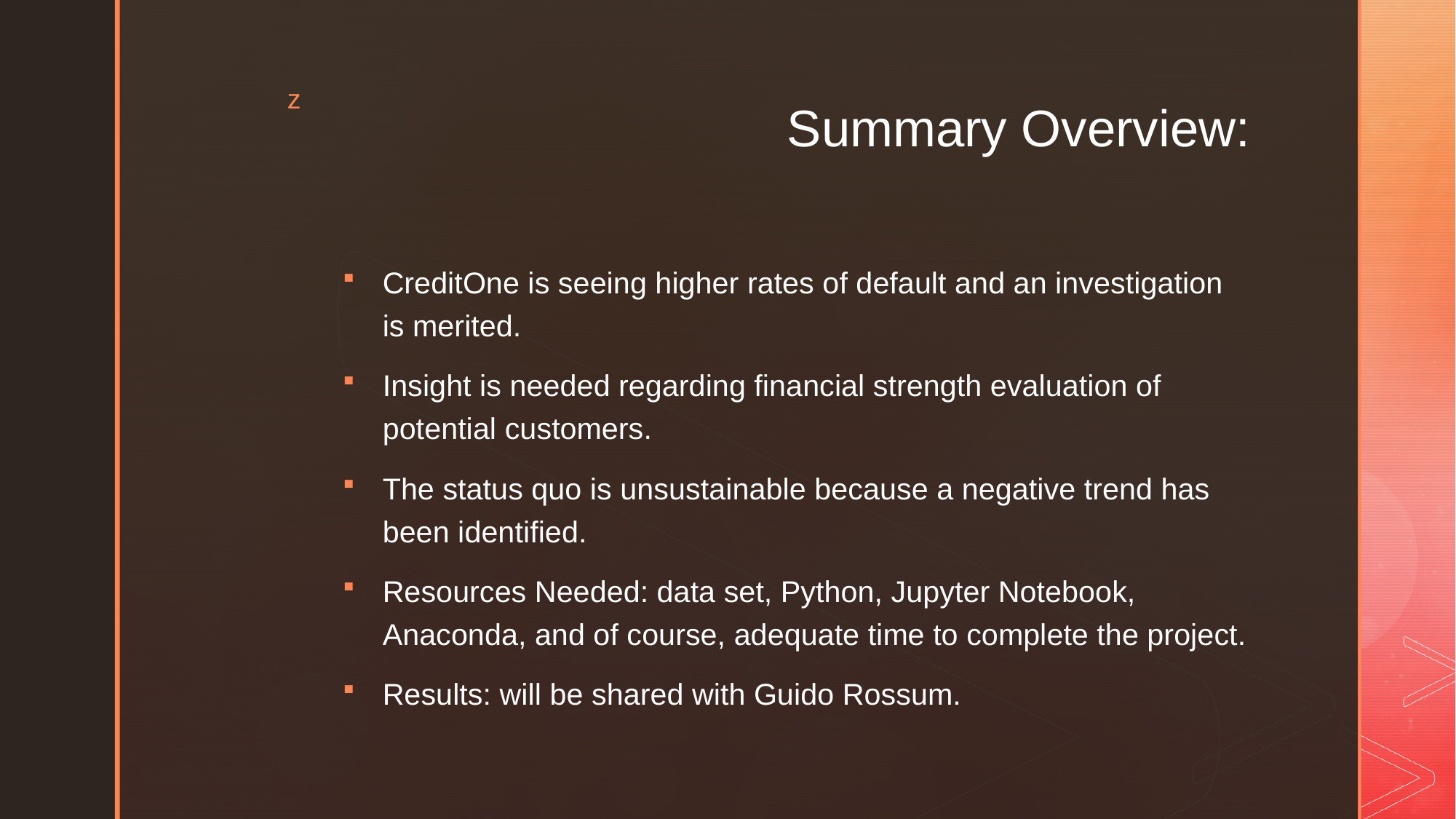

# Summary Overview:
CreditOne is seeing higher rates of default and an investigation is merited.
Insight is needed regarding financial strength evaluation of potential customers.
The status quo is unsustainable because a negative trend has been identified.
Resources Needed: data set, Python, Jupyter Notebook, Anaconda, and of course, adequate time to complete the project.
Results: will be shared with Guido Rossum.